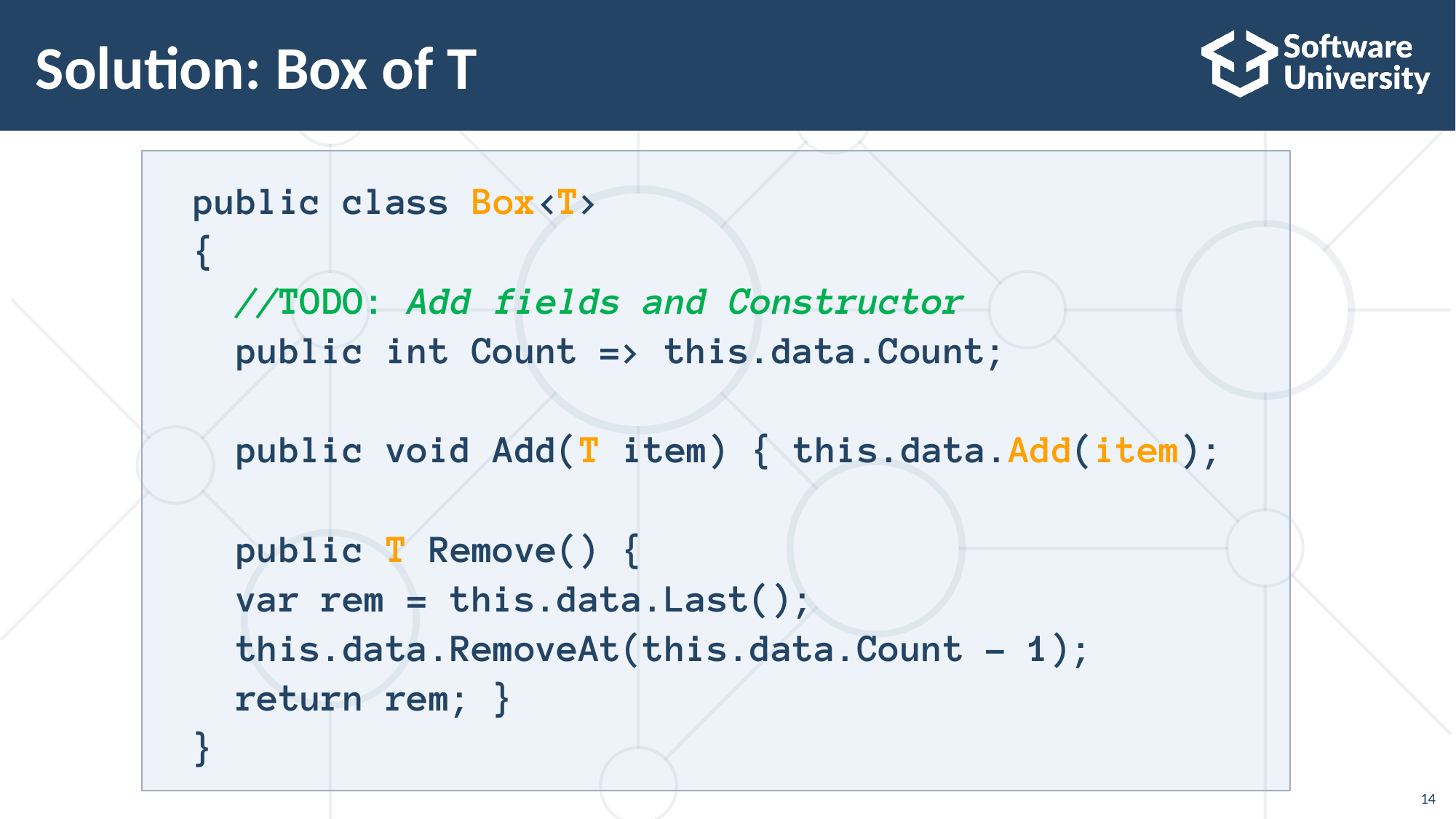

# Solution: Box of T
public class Box<T>
{
  //TODO: Add fields and Constructor
  public int Count => this.data.Count;

  public void Add(T item) { this.data.Add(item);

  public T Remove() {
  var rem = this.data.Last();
  this.data.RemoveAt(this.data.Count - 1);
  return rem; }
}
14